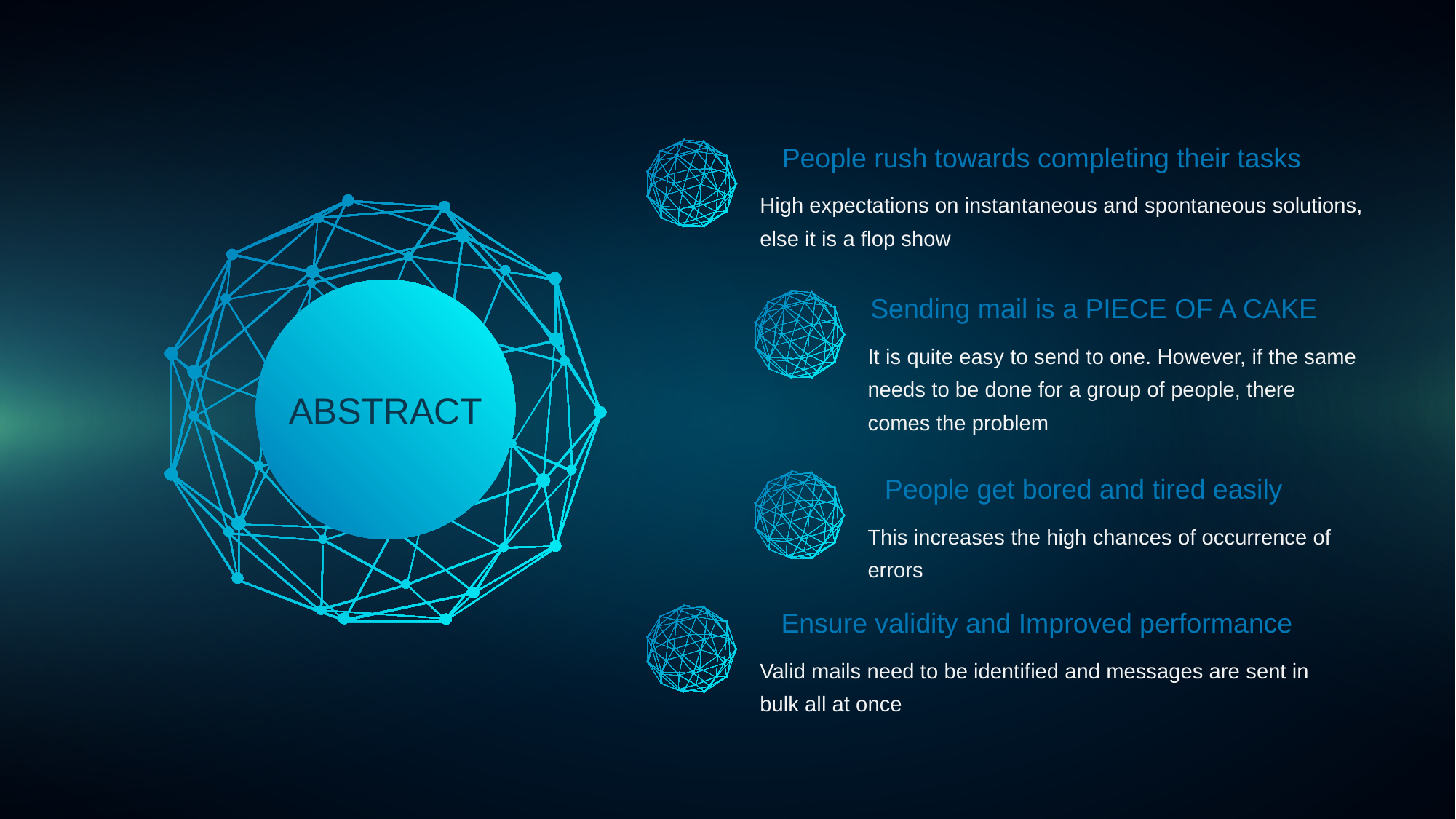

People rush towards completing their tasks

High expectations on instantaneous and spontaneous solutions, else it is a flop show

Sending mail is a PIECE OF A CAKE

It is quite easy to send to one. However, if the same needs to be done for a group of people, there comes the problem
ABSTRACT
People get bored and tired easily

This increases the high chances of occurrence of errors
Ensure validity and Improved performance

Valid mails need to be identified and messages are sent in bulk all at once